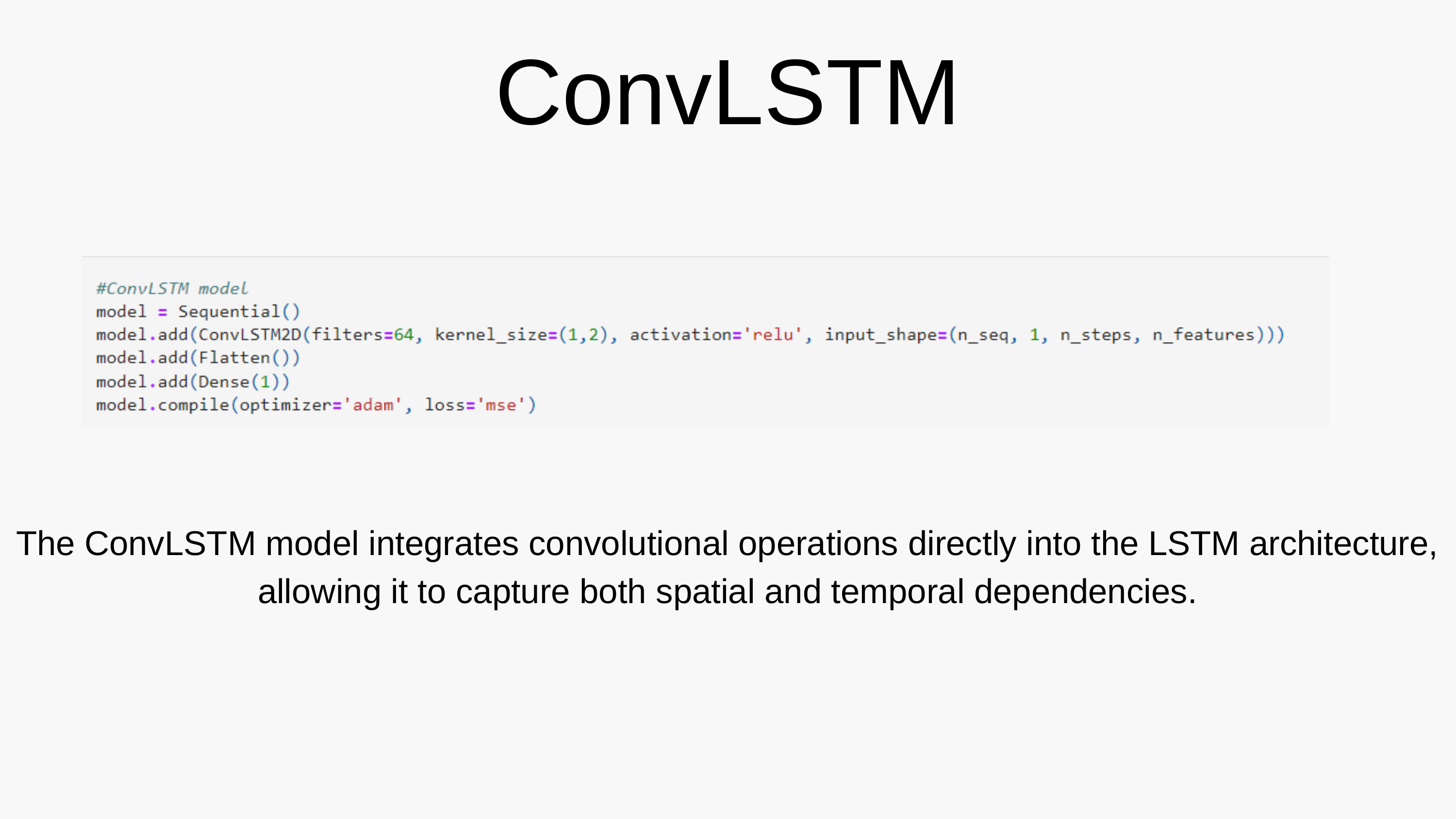

ConvLSTM

The ConvLSTM model integrates convolutional operations directly into the LSTM architecture, allowing it to capture both spatial and temporal dependencies.